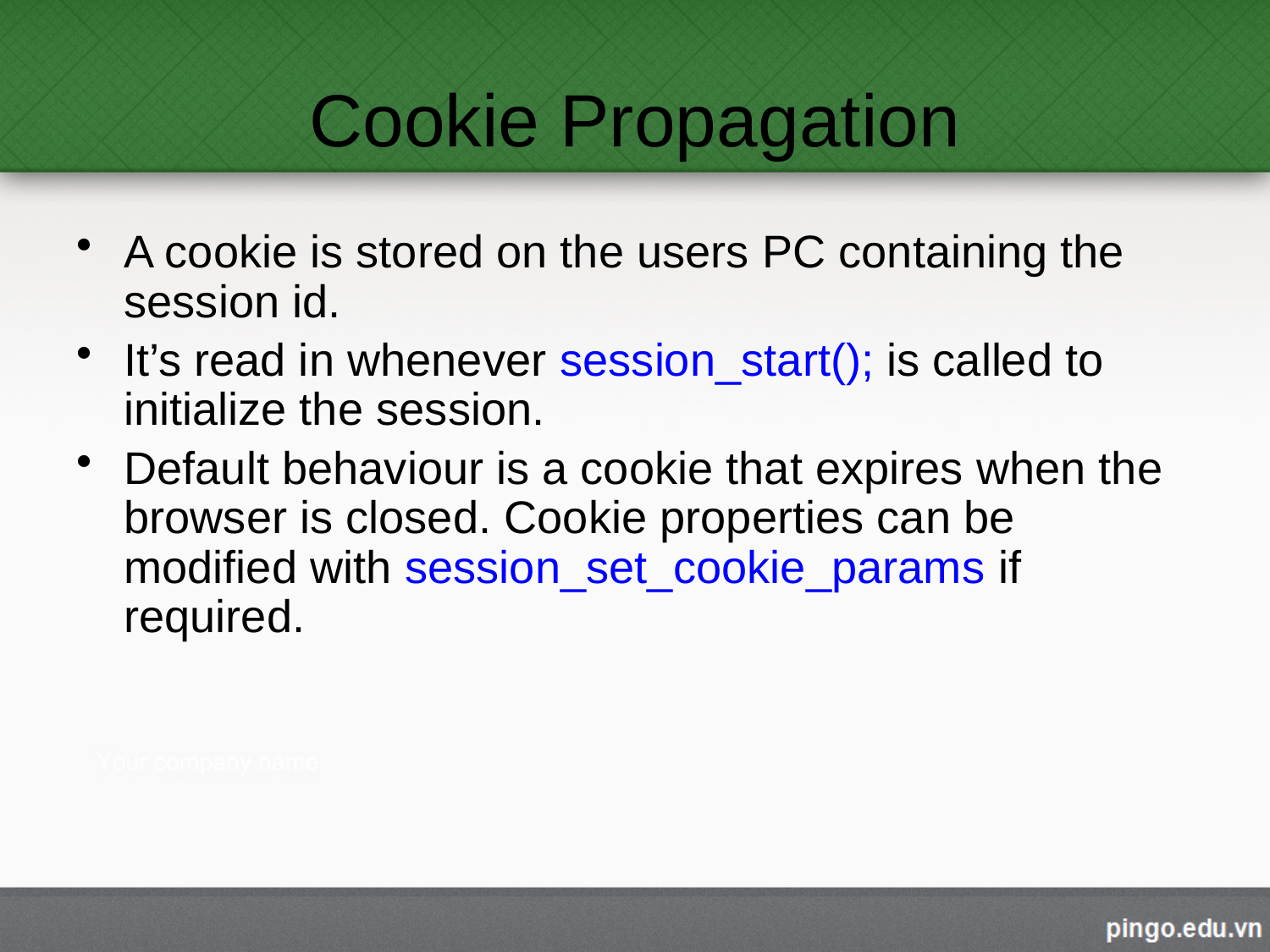

# Cookie Propagation
A cookie is stored on the users PC containing the session id.
It’s read in whenever session_start(); is called to initialize the session.
Default behaviour is a cookie that expires when the browser is closed. Cookie properties can be modified with session_set_cookie_params if required.